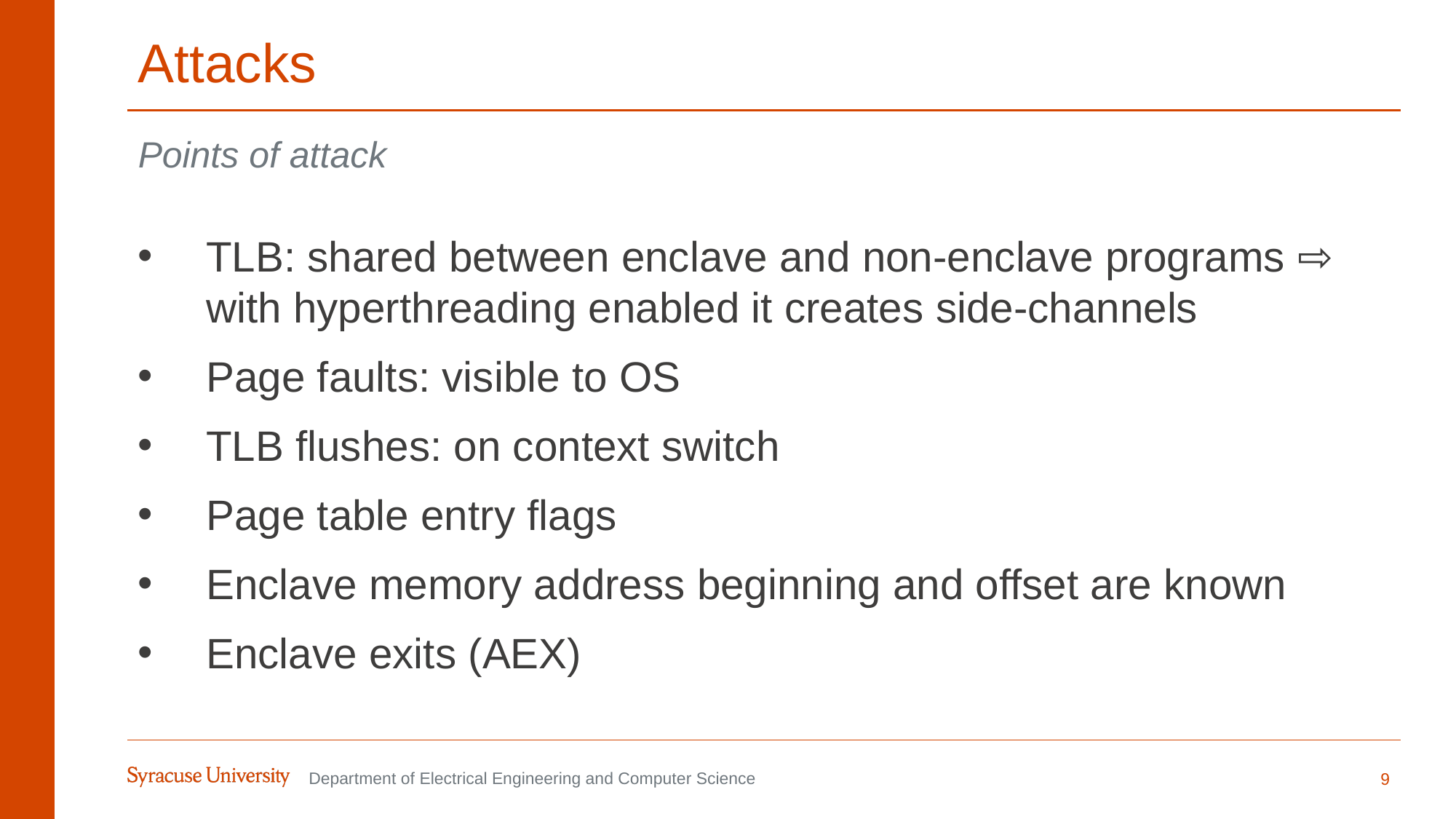

# Attacks
Points of attack
TLB: shared between enclave and non-enclave programs ⇨ with hyperthreading enabled it creates side-channels
Page faults: visible to OS
TLB flushes: on context switch
Page table entry flags
Enclave memory address beginning and offset are known
Enclave exits (AEX)
Department of Electrical Engineering and Computer Science
9